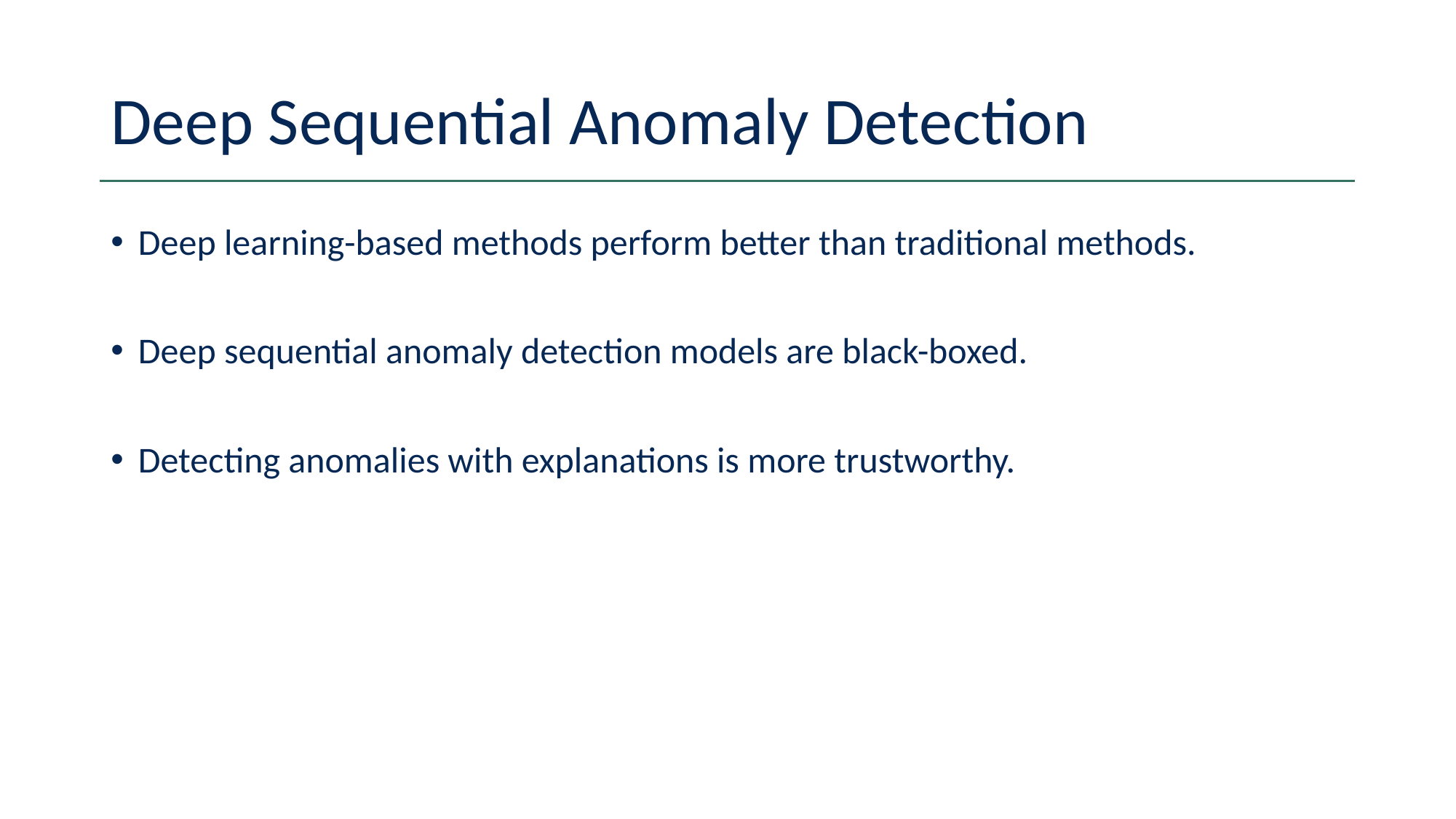

# Deep Sequential Anomaly Detection
Deep learning-based methods perform better than traditional methods.

Deep sequential anomaly detection models are black-boxed.

Detecting anomalies with explanations is more trustworthy.